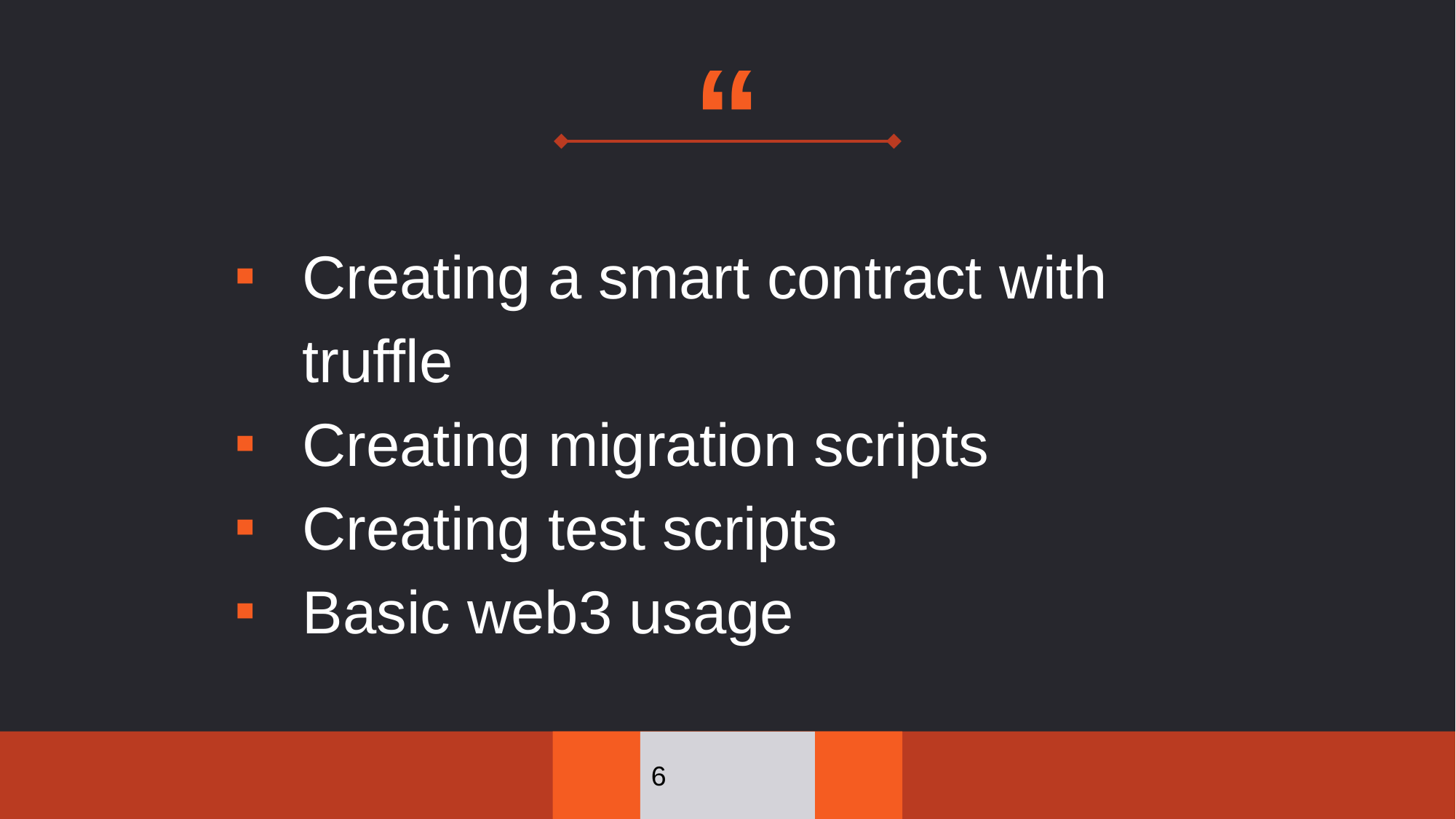

Creating a smart contract with truffle
Creating migration scripts
Creating test scripts
Basic web3 usage
6